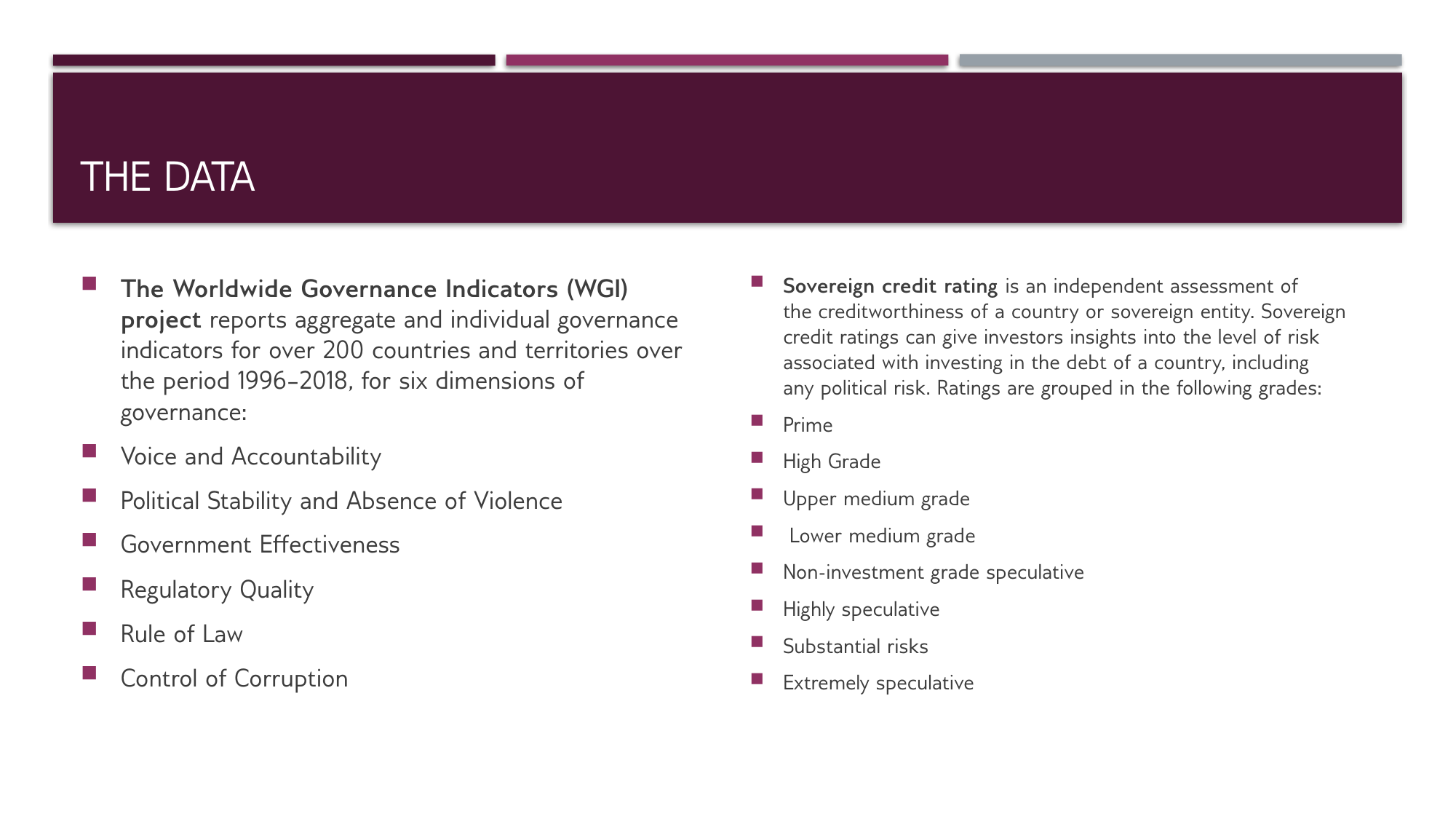

# The data
The Worldwide Governance Indicators (WGI) project reports aggregate and individual governance indicators for over 200 countries and territories over the period 1996–2018, for six dimensions of governance:
Voice and Accountability
Political Stability and Absence of Violence
Government Effectiveness
Regulatory Quality
Rule of Law
Control of Corruption

Sovereign credit rating is an independent assessment of the creditworthiness of a country or sovereign entity. Sovereign credit ratings can give investors insights into the level of risk associated with investing in the debt of a country, including any political risk. Ratings are grouped in the following grades:
Prime
High Grade
Upper medium grade
 Lower medium grade
Non-investment grade speculative
Highly speculative
Substantial risks
Extremely speculative